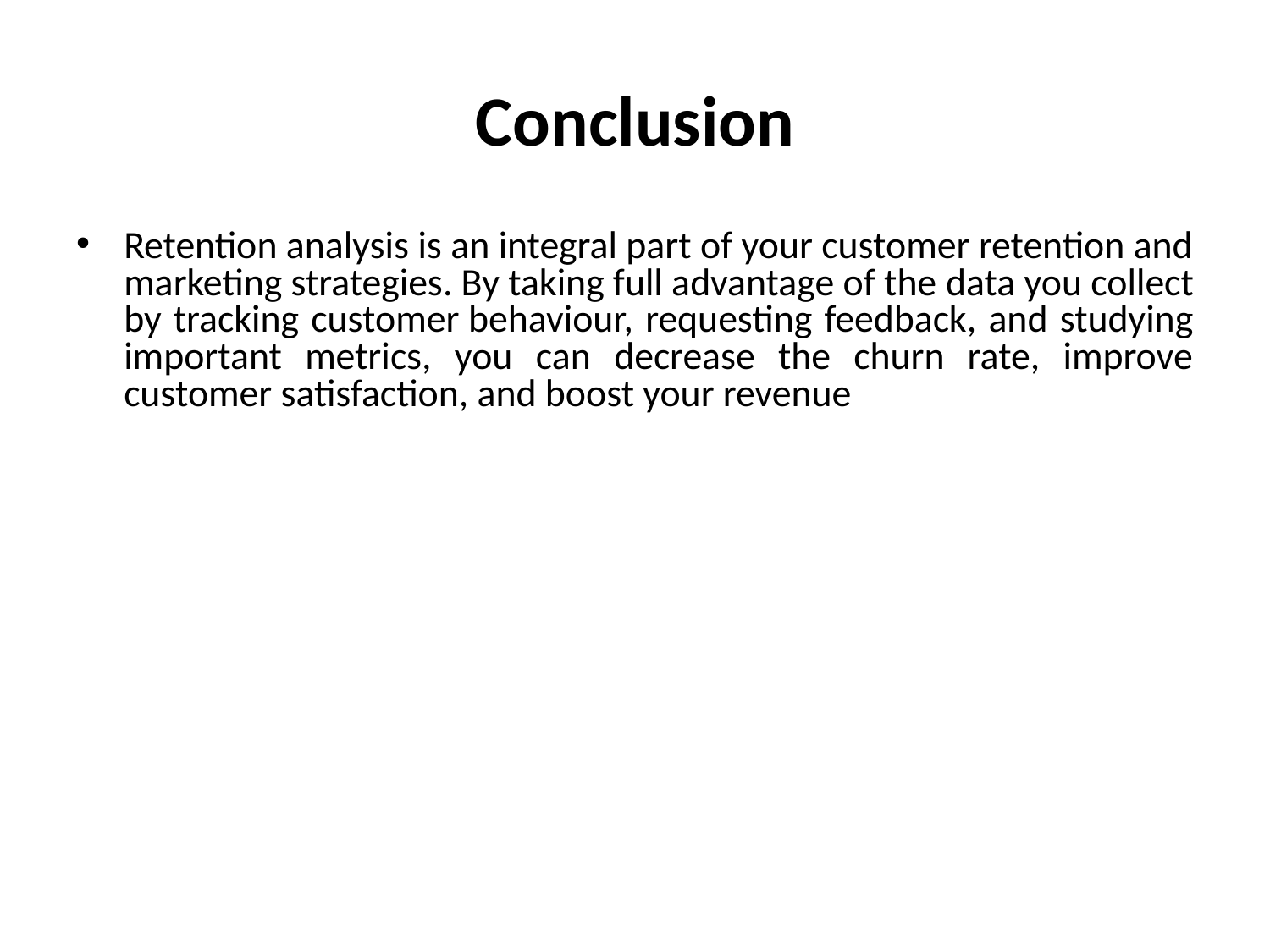

# Conclusion
Retention analysis is an integral part of your customer retention and marketing strategies. By taking full advantage of the data you collect by tracking customer behaviour, requesting feedback, and studying important metrics, you can decrease the churn rate, improve customer satisfaction, and boost your revenue